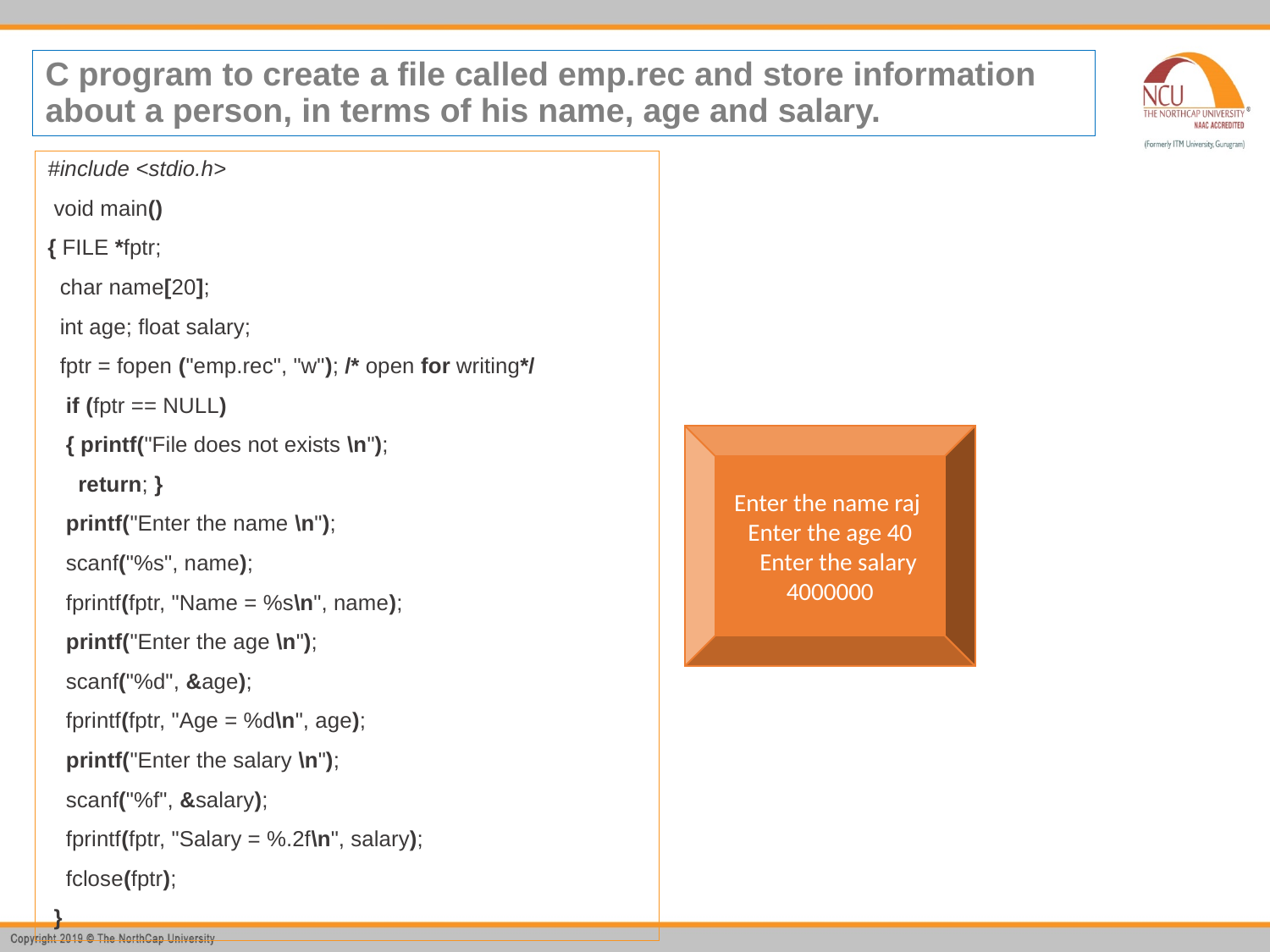

# C program to create a file called emp.rec and store information about a person, in terms of his name, age and salary.
#include <stdio.h>
 void main()
{ FILE *fptr;
  char name[20];
  int age; float salary;
  fptr = fopen ("emp.rec", "w"); /* open for writing*/
   if (fptr == NULL)
   { printf("File does not exists \n");
     return; }
   printf("Enter the name \n");
   scanf("%s", name);
   fprintf(fptr, "Name = %s\n", name);
   printf("Enter the age \n");
   scanf("%d", &age);
   fprintf(fptr, "Age = %d\n", age);
   printf("Enter the salary \n");
   scanf("%f", &salary);
   fprintf(fptr, "Salary = %.2f\n", salary);
   fclose(fptr);
 }
Enter the name raj
Enter the age 40
   Enter the salary 4000000